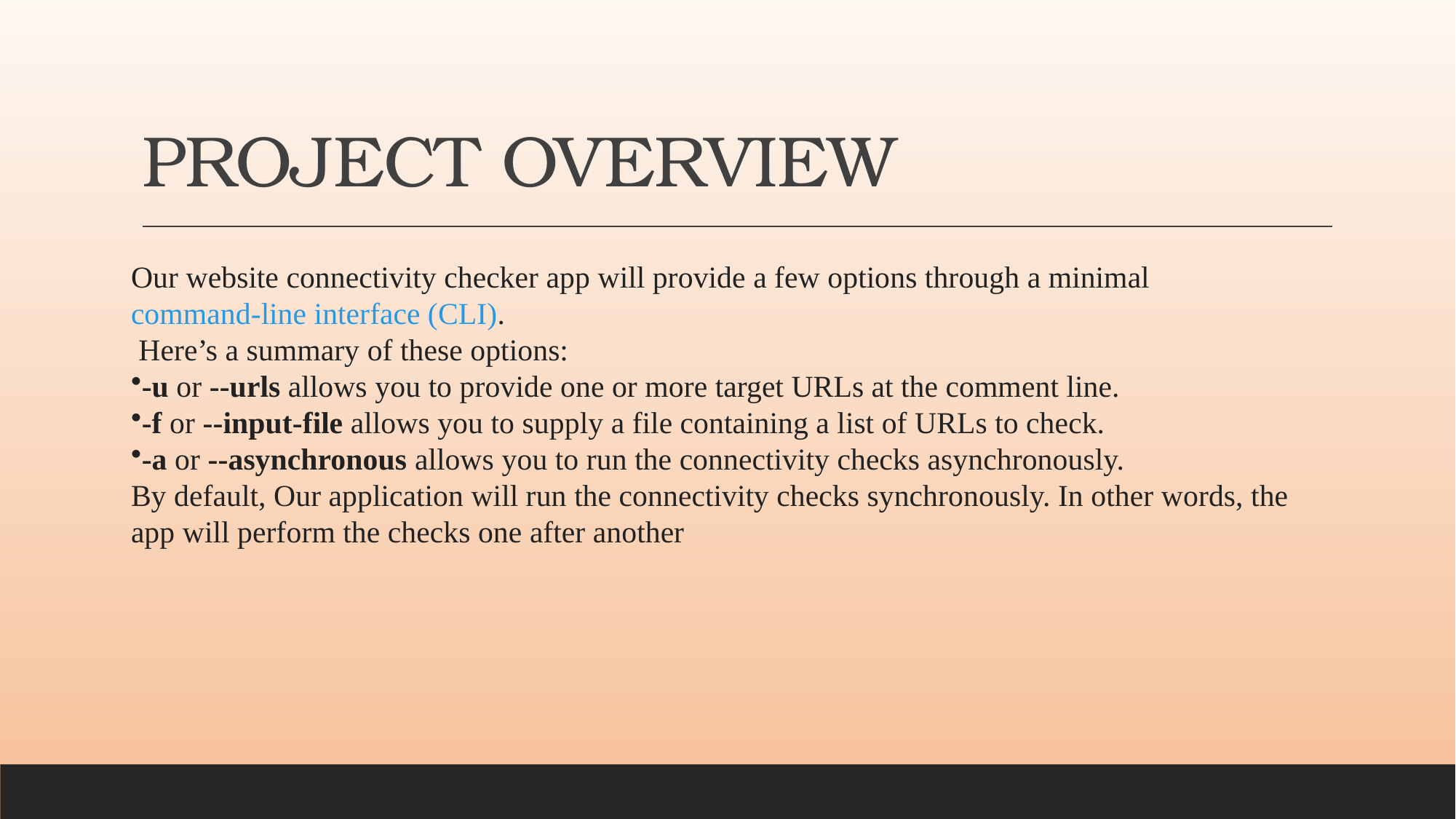

# PROJECT OVERVIEW
Our website connectivity checker app will provide a few options through a minimal command-line interface (CLI).
 Here’s a summary of these options:
-u or --urls allows you to provide one or more target URLs at the comment line.
-f or --input-file allows you to supply a file containing a list of URLs to check.
-a or --asynchronous allows you to run the connectivity checks asynchronously.
By default, Our application will run the connectivity checks synchronously. In other words, the app will perform the checks one after another